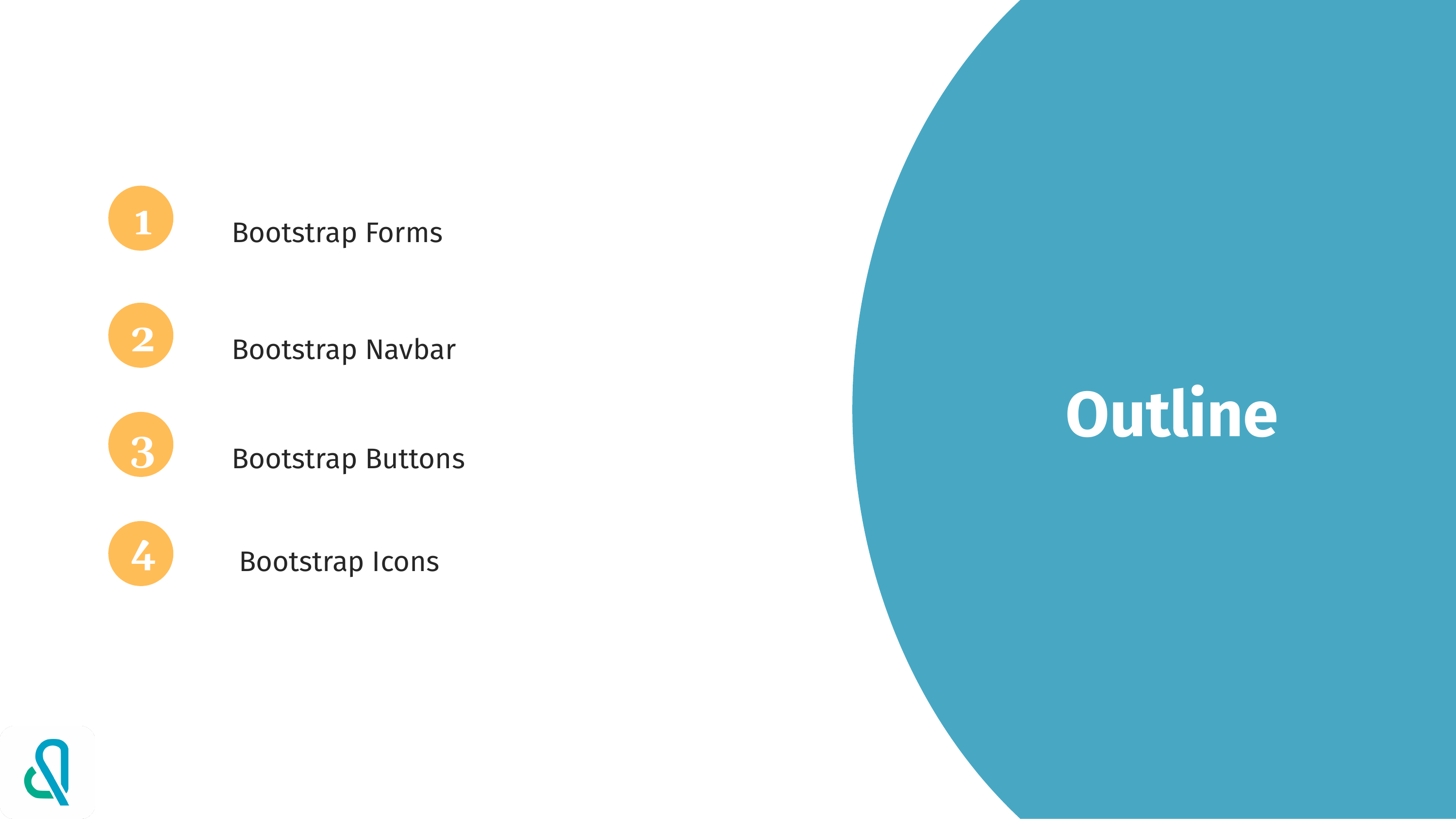

1
Bootstrap Forms

2
Bootstrap Navbar
Outline

3
Bootstrap Buttons

4
Bootstrap Icons